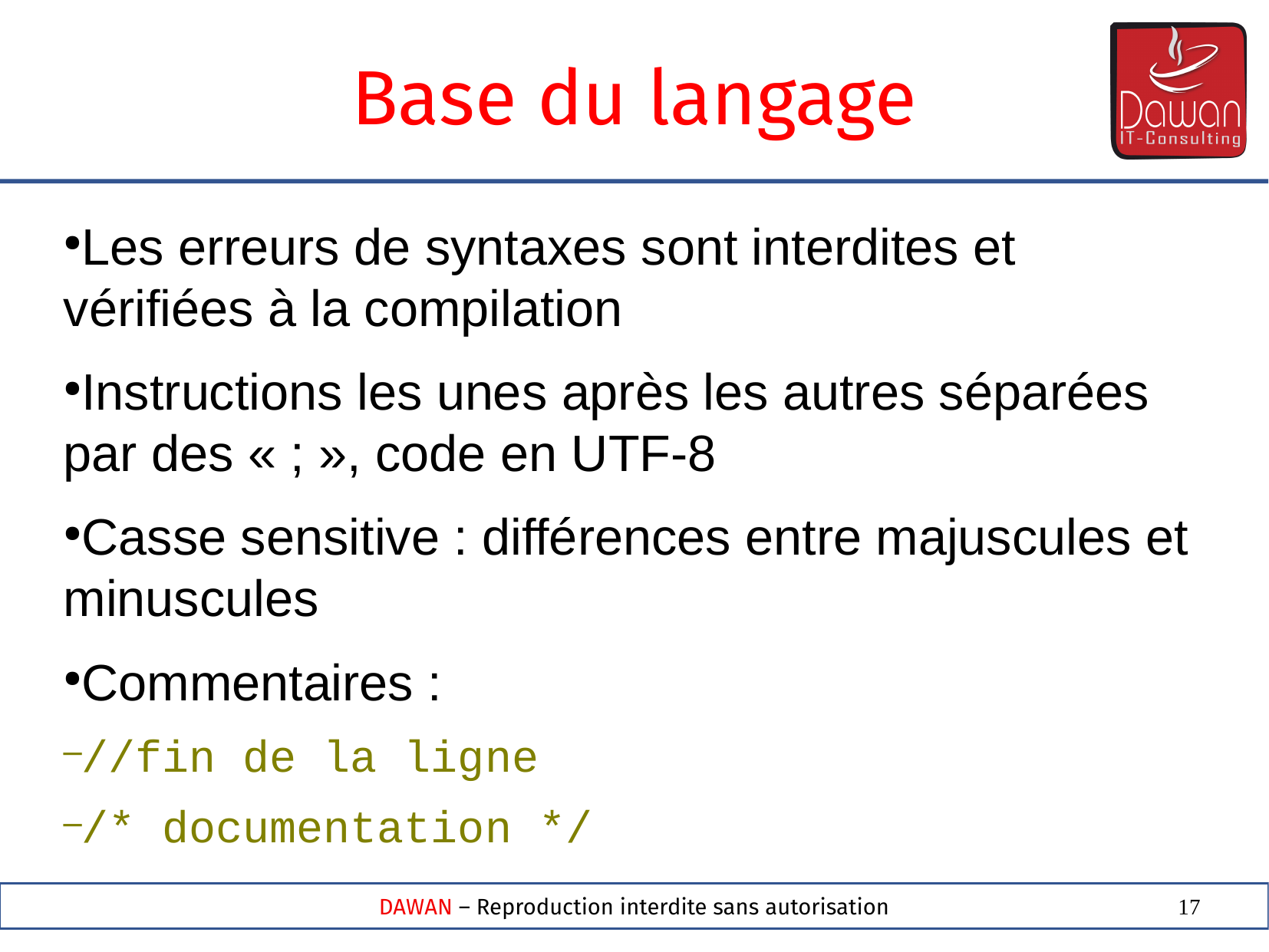

Base du langage
Les erreurs de syntaxes sont interdites et vérifiées à la compilation
Instructions les unes après les autres séparées par des « ; », code en UTF-8
Casse sensitive : différences entre majuscules et minuscules
Commentaires :
//fin de la ligne
/* documentation */
17